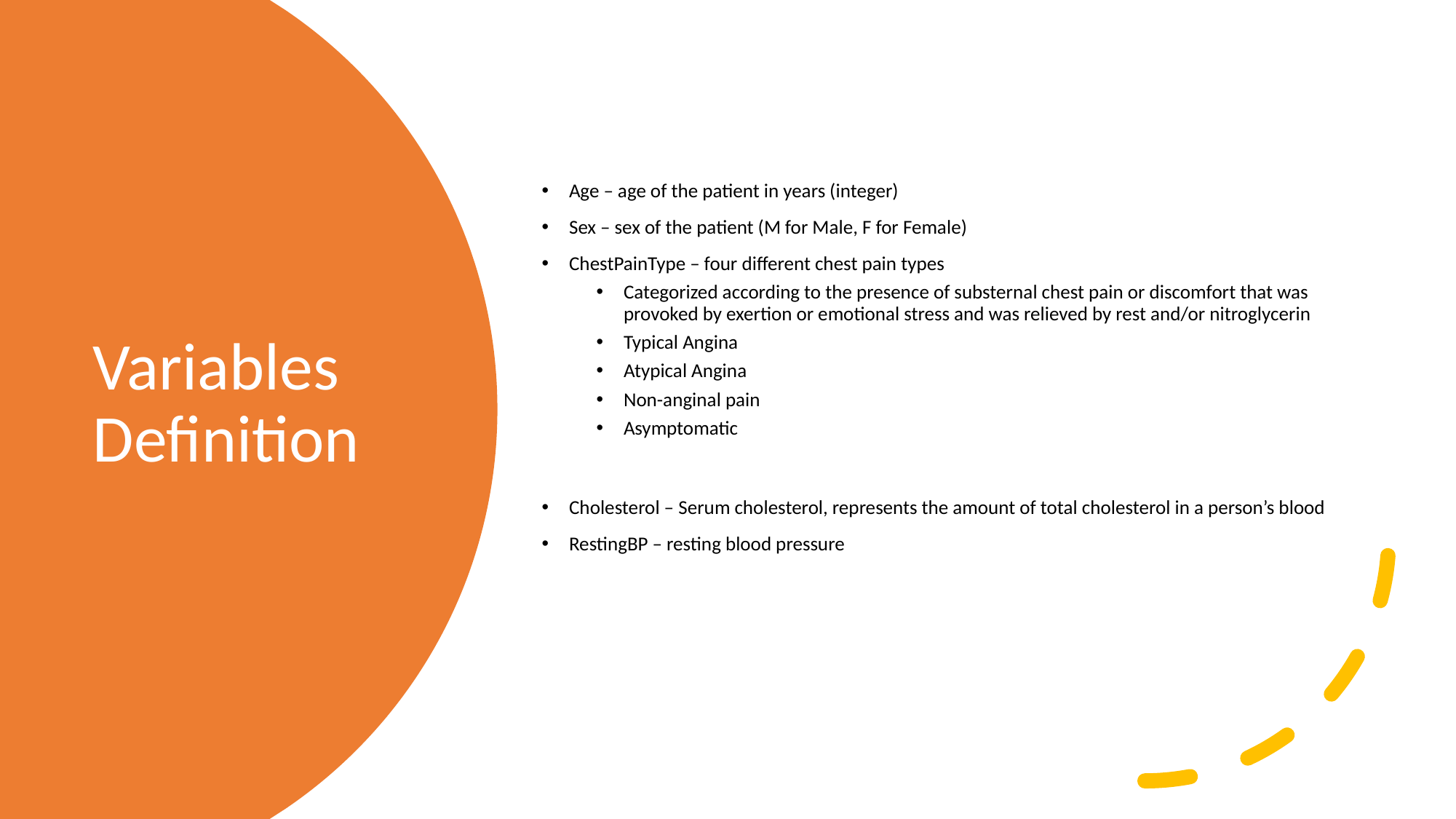

Age – age of the patient in years (integer)
Sex – sex of the patient (M for Male, F for Female)
ChestPainType – four different chest pain types
Categorized according to the presence of substernal chest pain or discomfort that was provoked by exertion or emotional stress and was relieved by rest and/or nitroglycerin
Typical Angina
Atypical Angina
Non-anginal pain
Asymptomatic

Cholesterol – Serum cholesterol, represents the amount of total cholesterol in a person’s blood
RestingBP – resting blood pressure

# Variables Definition